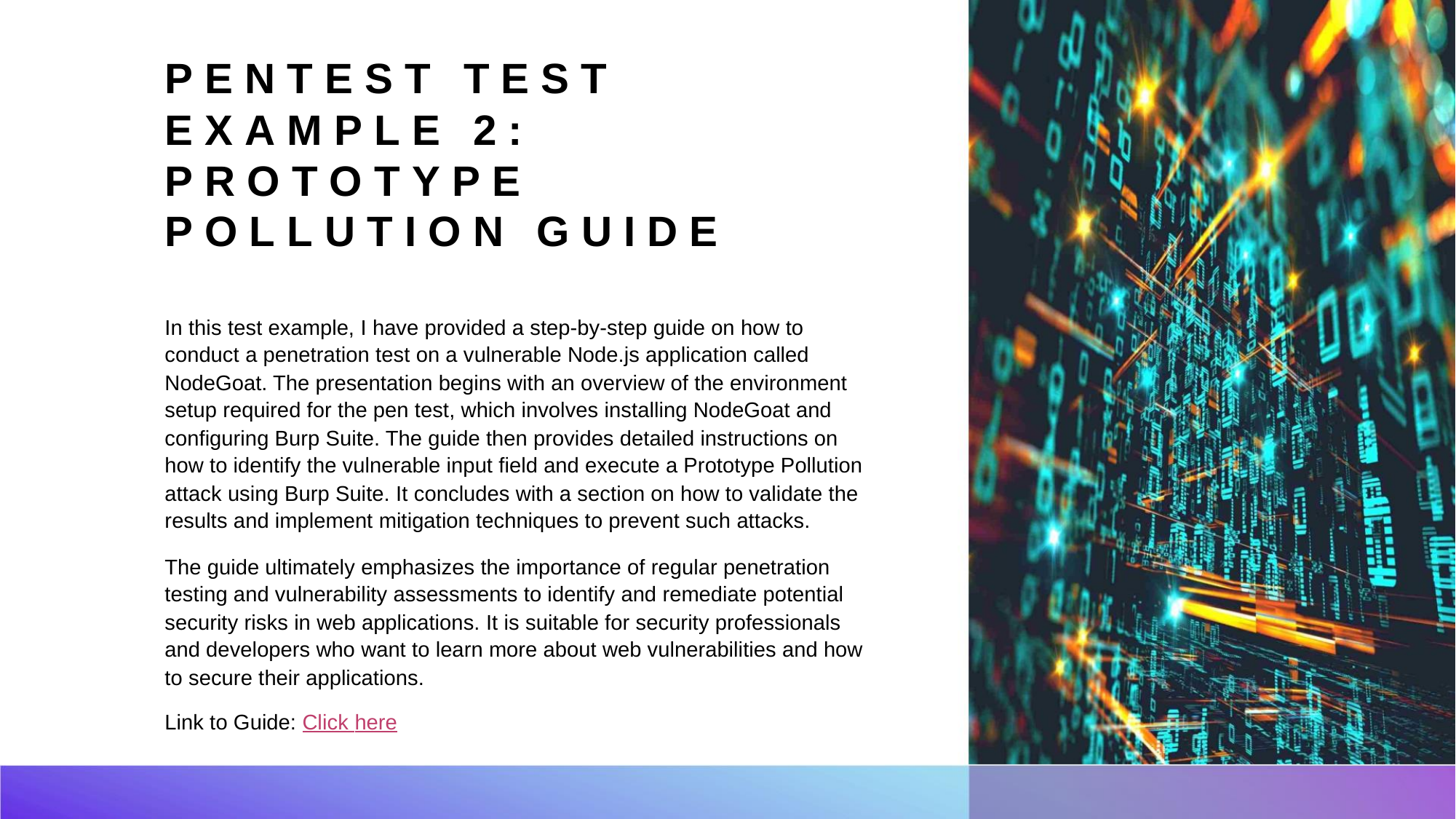

P E N T E S T T E S T
E X A M P L E 2 :
P R O T O T Y P E
P O L L U T I O N G U I D E
In this test example, I have provided a step-by-step guide on how to
conduct a penetration test on a vulnerable Node.js application called
NodeGoat. The presentation begins with an overview of the environment
setup required for the pen test, which involves installing NodeGoat and
configuring Burp Suite. The guide then provides detailed instructions on
how to identify the vulnerable input field and execute a Prototype Pollution
attack using Burp Suite. It concludes with a section on how to validate the
results and implement mitigation techniques to prevent such attacks.
The guide ultimately emphasizes the importance of regular penetration
testing and vulnerability assessments to identify and remediate potential
security risks in web applications. It is suitable for security professionals
and developers who want to learn more about web vulnerabilities and how
to secure their applications.
Link to Guide: Click here